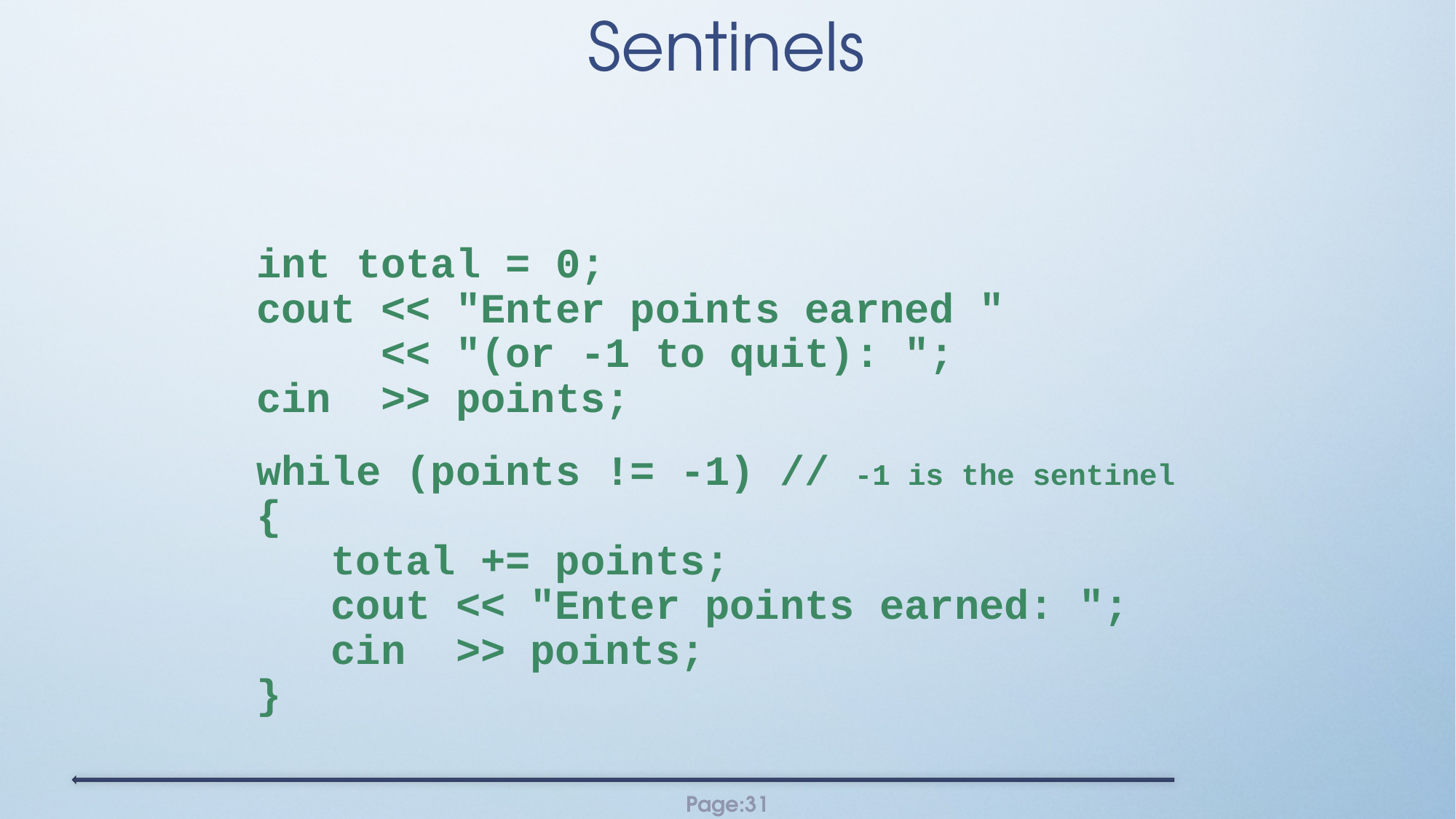

# Sentinels

int total = 0;
cout << "Enter points earned "
     << "(or -1 to quit): ";
cin  >> points;
while (points != -1) // -1 is the sentinel
{
   total += points;
   cout << "Enter points earned: ";
   cin  >> points;
}